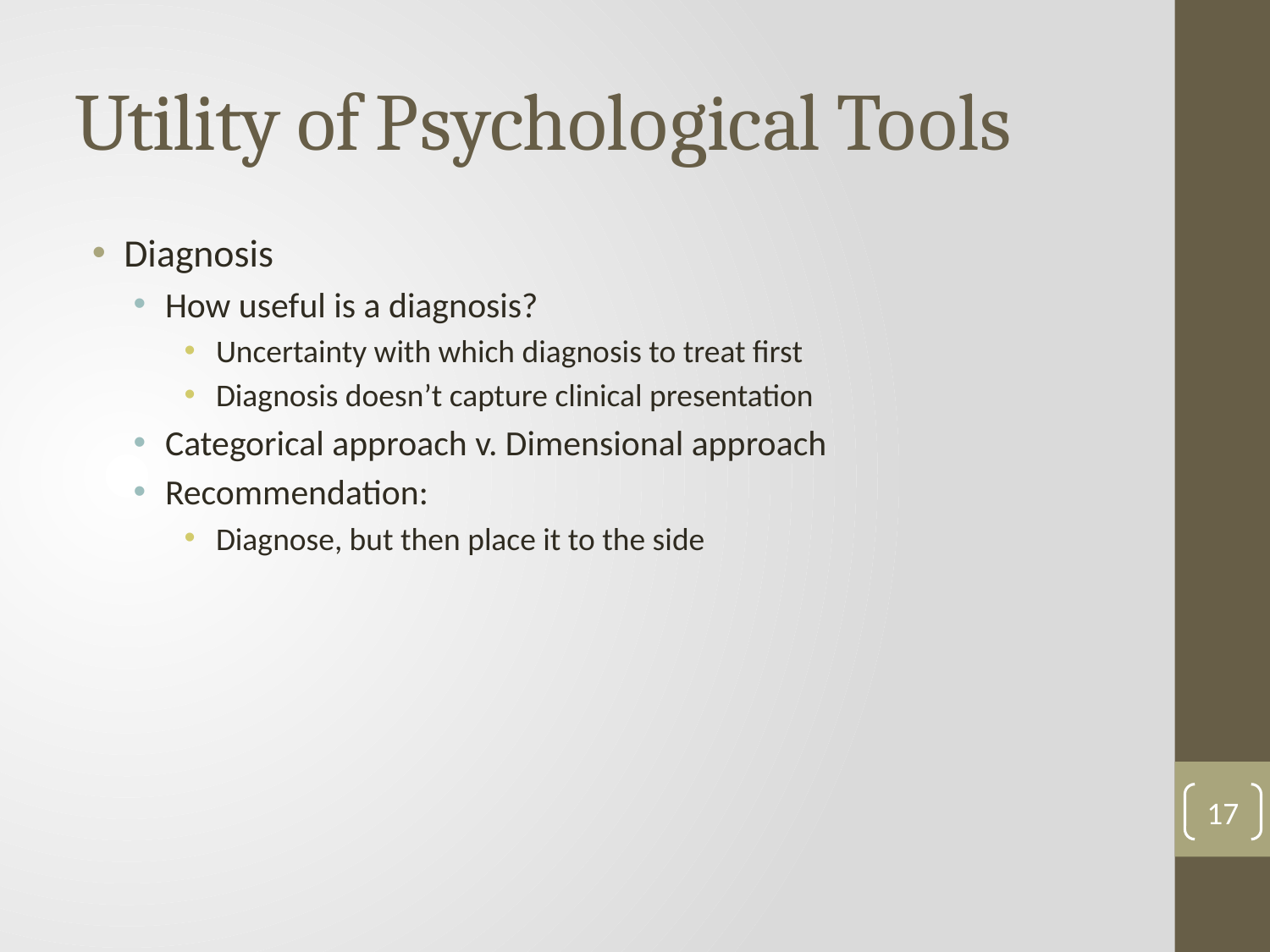

# Utility of Psychological Tools
Diagnosis
How useful is a diagnosis?
Uncertainty with which diagnosis to treat first
Diagnosis doesn’t capture clinical presentation
Categorical approach v. Dimensional approach
Recommendation:
Diagnose, but then place it to the side

17